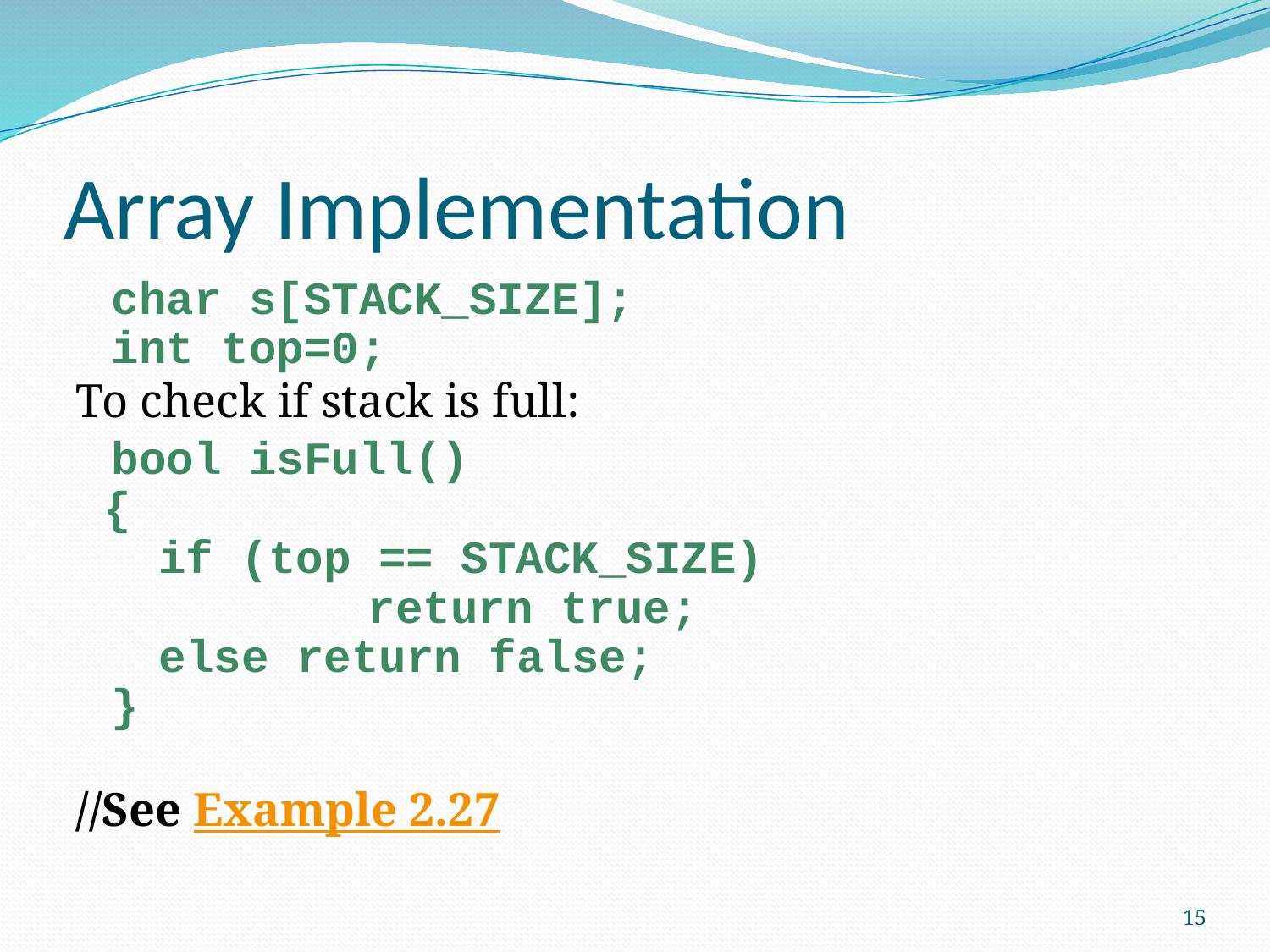

# Array Implementation
   char s[STACK_SIZE];
   int top=0;
To check if stack is full:
   bool isFull()
 {
   if (top == STACK_SIZE)
			return true;
       else return false;
   }

//See Example 2.27
15